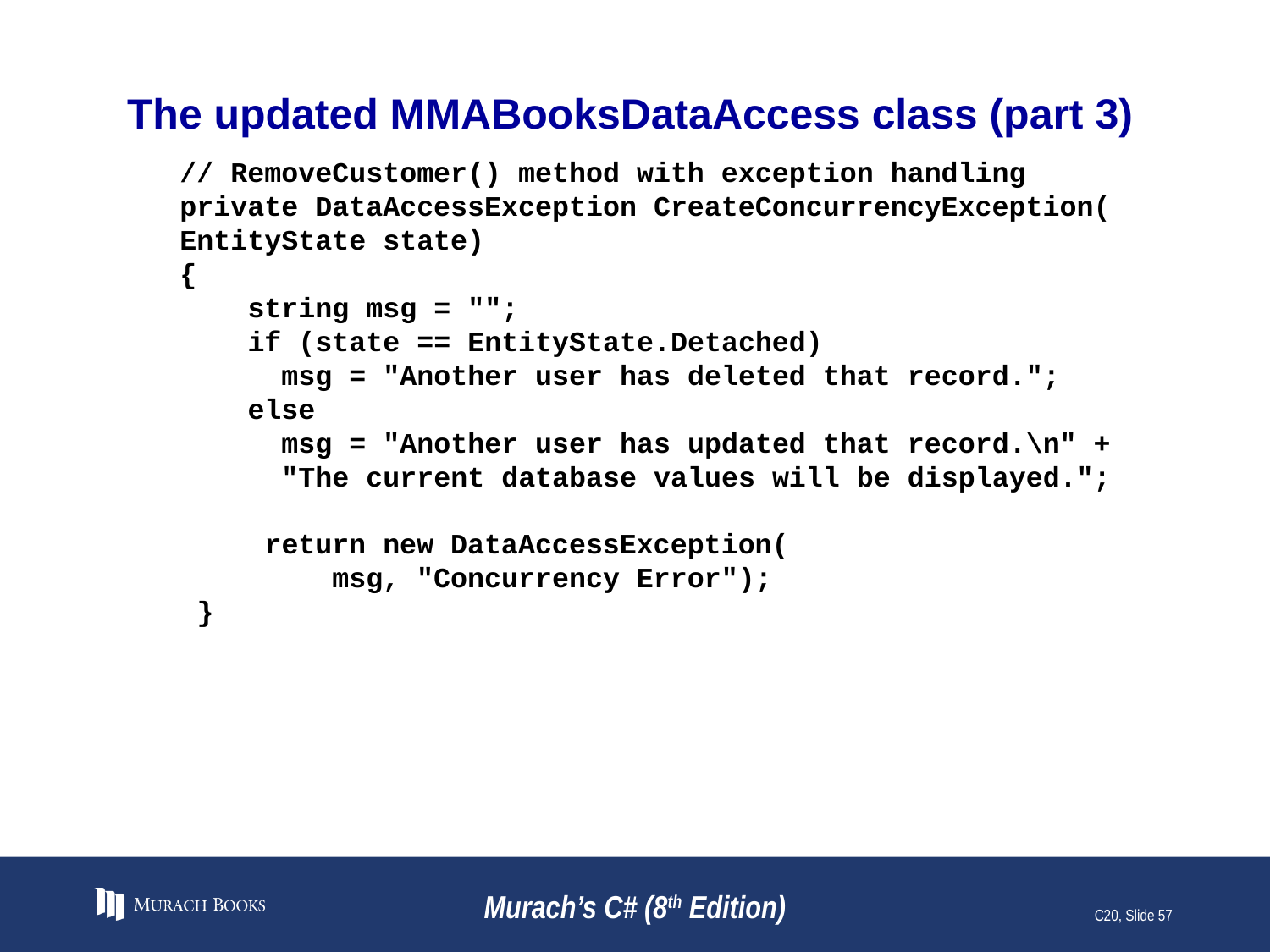

# The updated MMABooksDataAccess class (part 3)
   // RemoveCustomer() method with exception handling
   private DataAccessException CreateConcurrencyException(
   EntityState state)
   {
       string msg = "";
       if (state == EntityState.Detached)
         msg = "Another user has deleted that record.";
       else
         msg = "Another user has updated that record.\n" +
         "The current database values will be displayed.";

        return new DataAccessException(
            msg, "Concurrency Error");
    }

Murach’s C# (8th Edition)

C20, Slide 57